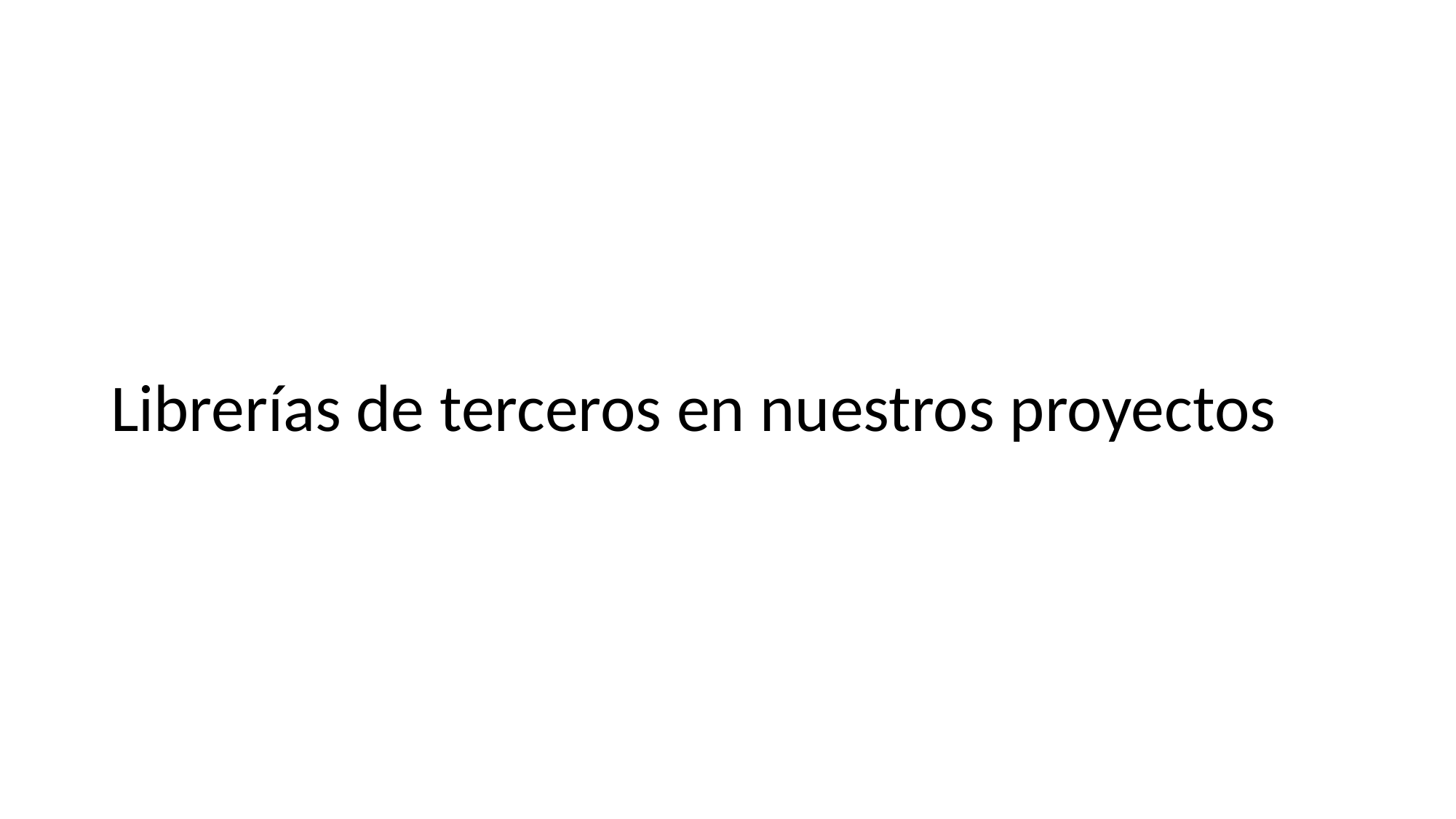

# Librerías de terceros en nuestros proyectos